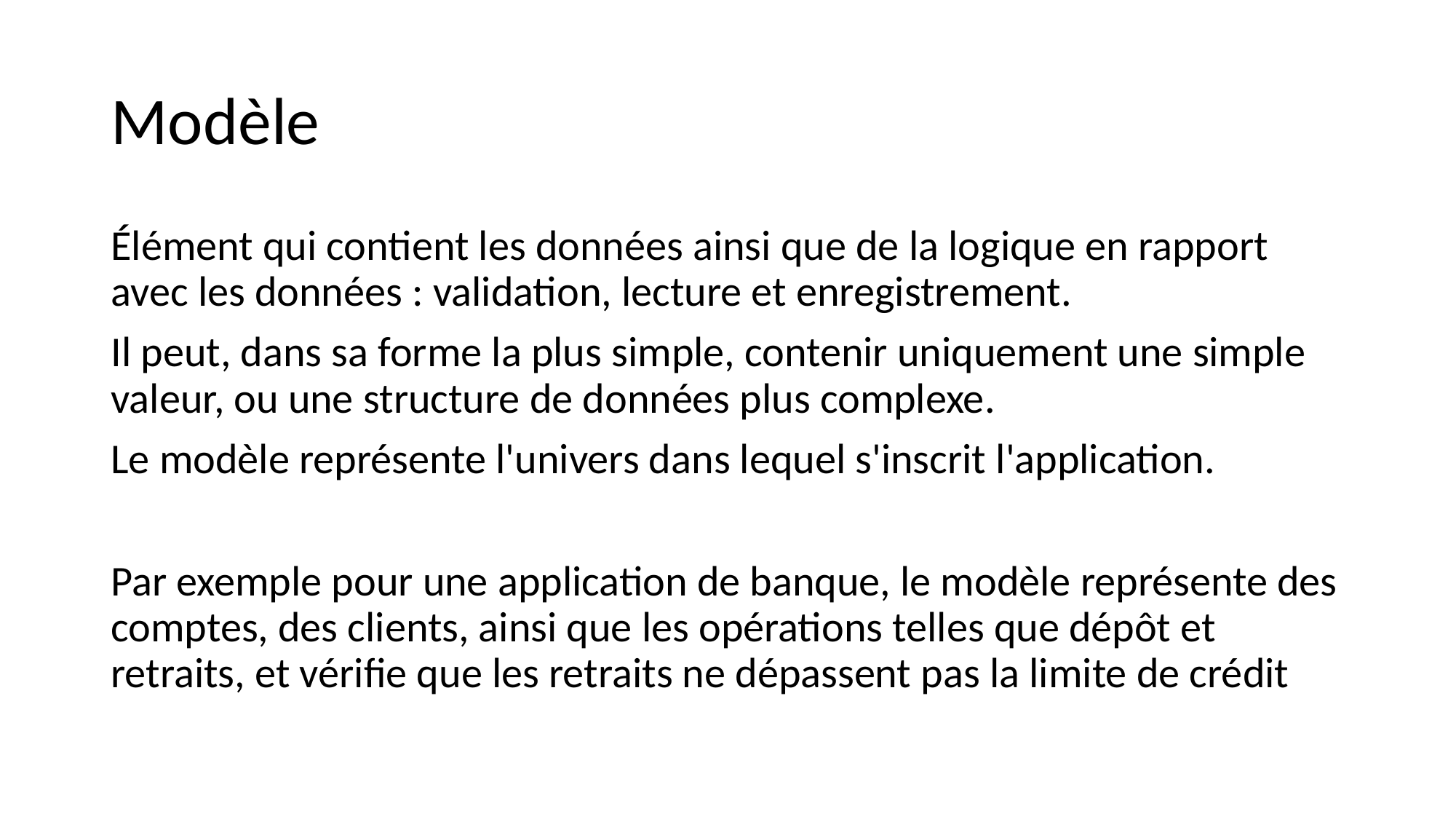

# Modèle
Élément qui contient les données ainsi que de la logique en rapport avec les données : validation, lecture et enregistrement.
Il peut, dans sa forme la plus simple, contenir uniquement une simple valeur, ou une structure de données plus complexe.
Le modèle représente l'univers dans lequel s'inscrit l'application.

Par exemple pour une application de banque, le modèle représente des comptes, des clients, ainsi que les opérations telles que dépôt et retraits, et vérifie que les retraits ne dépassent pas la limite de crédit